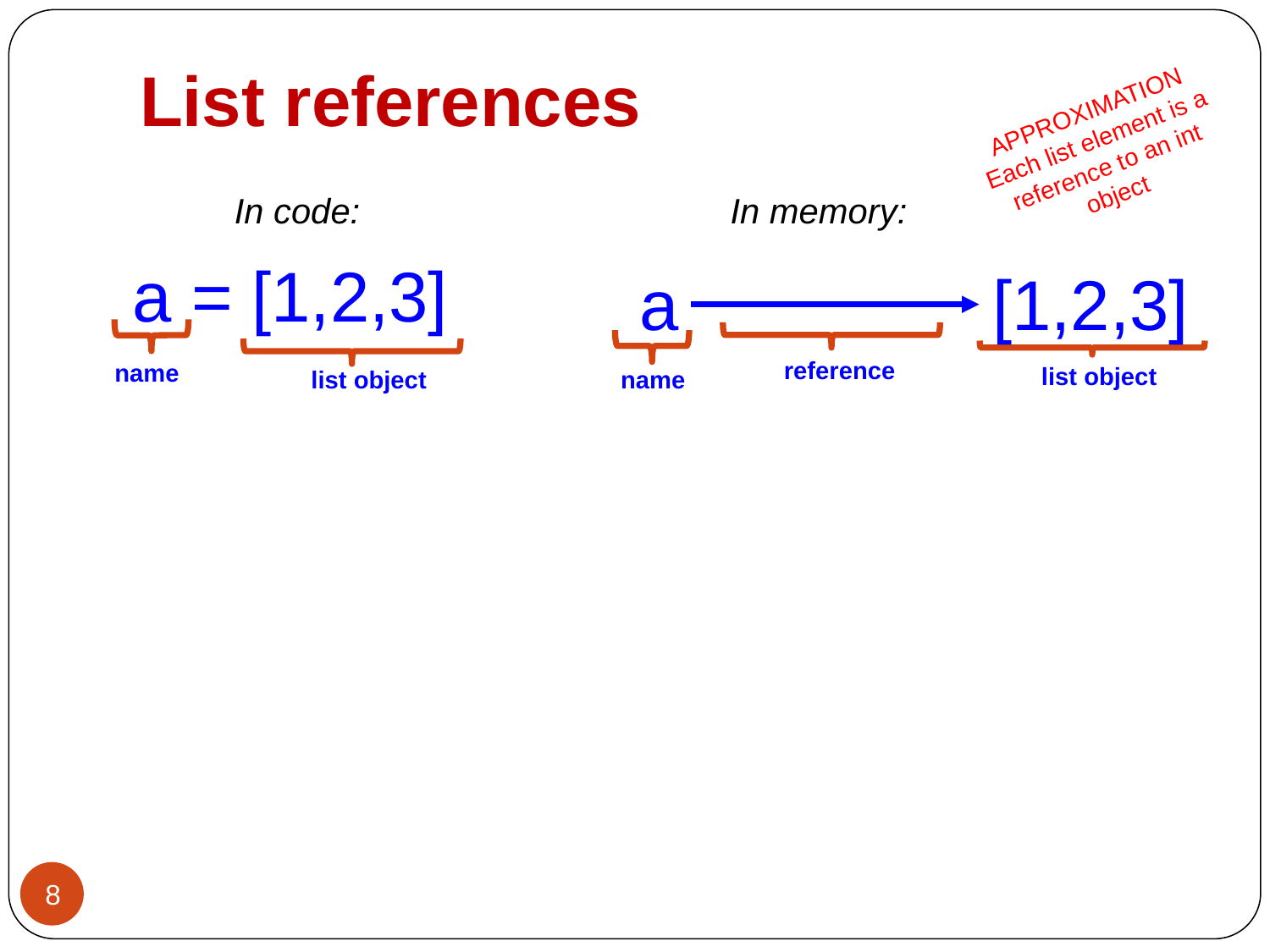

# List references
APPROXIMATION
Each list element is a reference to an int object
In memory:
In code:

a = [1,2,3]
a                [1,2,3]

reference
name
list object
list object
name